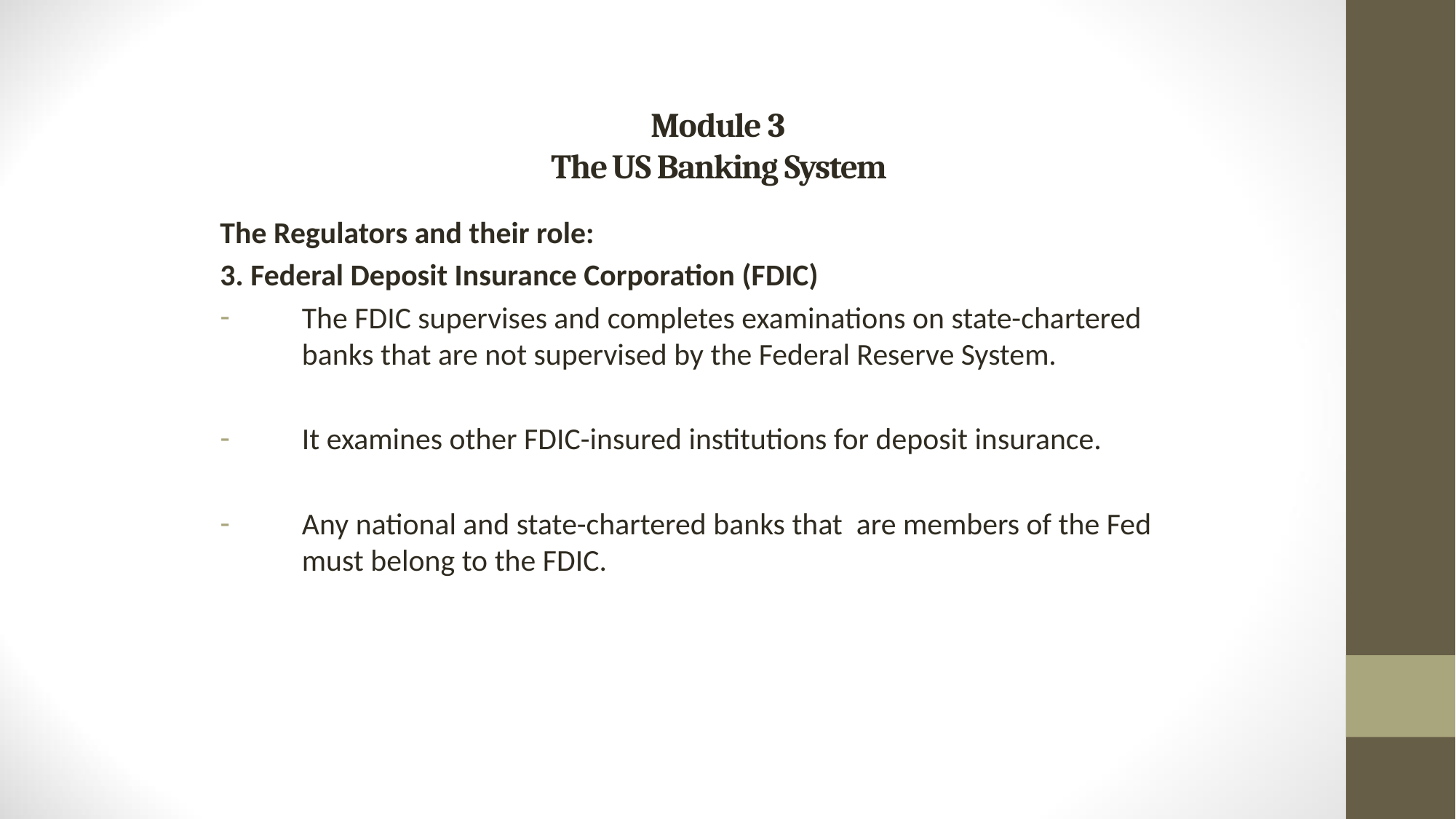

# Module 3 The US Banking System
The Regulators and their role:
3. Federal Deposit Insurance Corporation (FDIC)
The FDIC supervises and completes examinations on state-chartered banks that are not supervised by the Federal Reserve System.

It examines other FDIC-insured institutions for deposit insurance.

Any national and state-chartered banks that  are members of the Fed must belong to the FDIC.